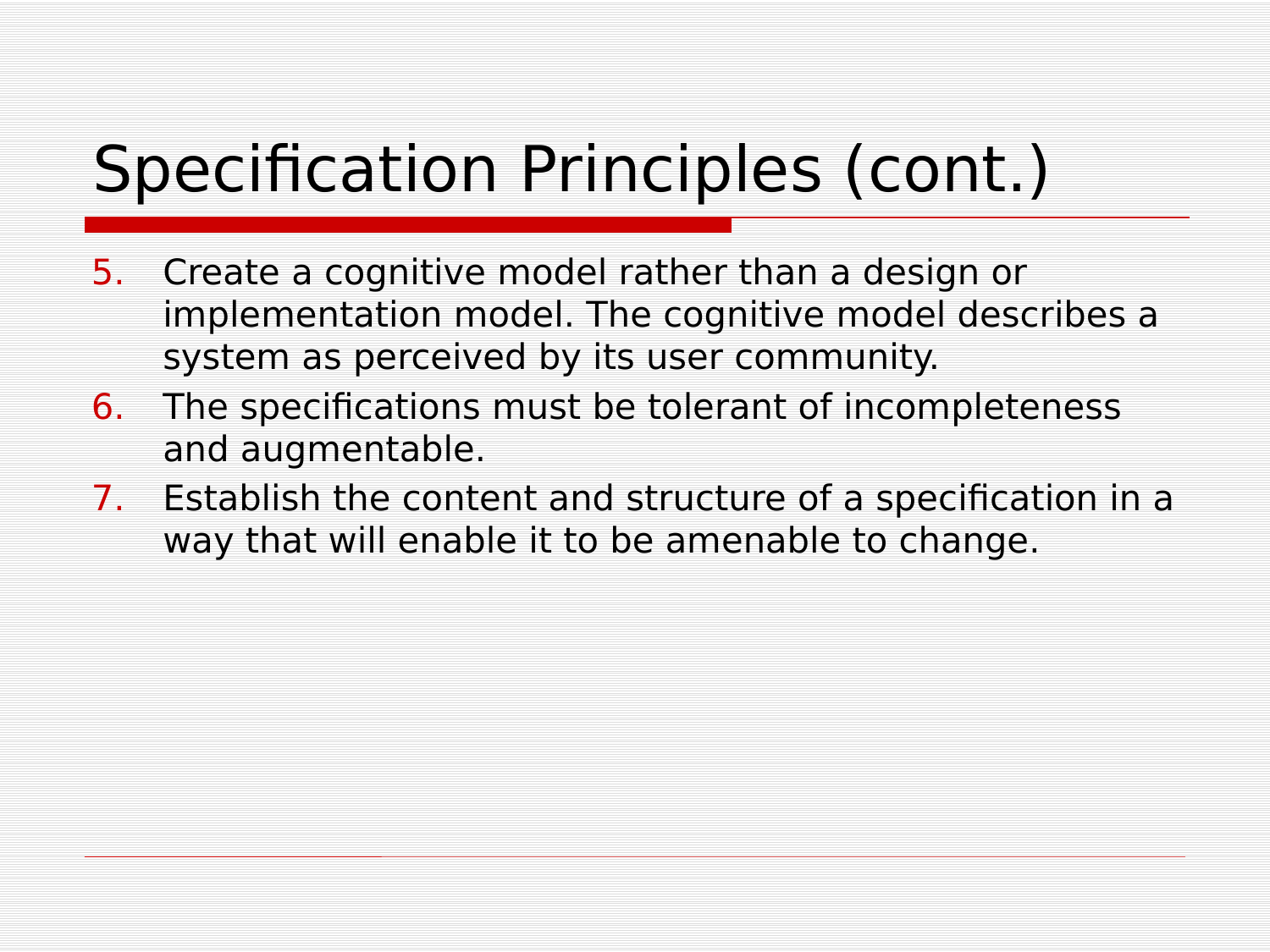

# Specification Principles (cont.)
Create a cognitive model rather than a design or implementation model. The cognitive model describes a system as perceived by its user community.
The specifications must be tolerant of incompleteness and augmentable.
Establish the content and structure of a specification in a way that will enable it to be amenable to change.